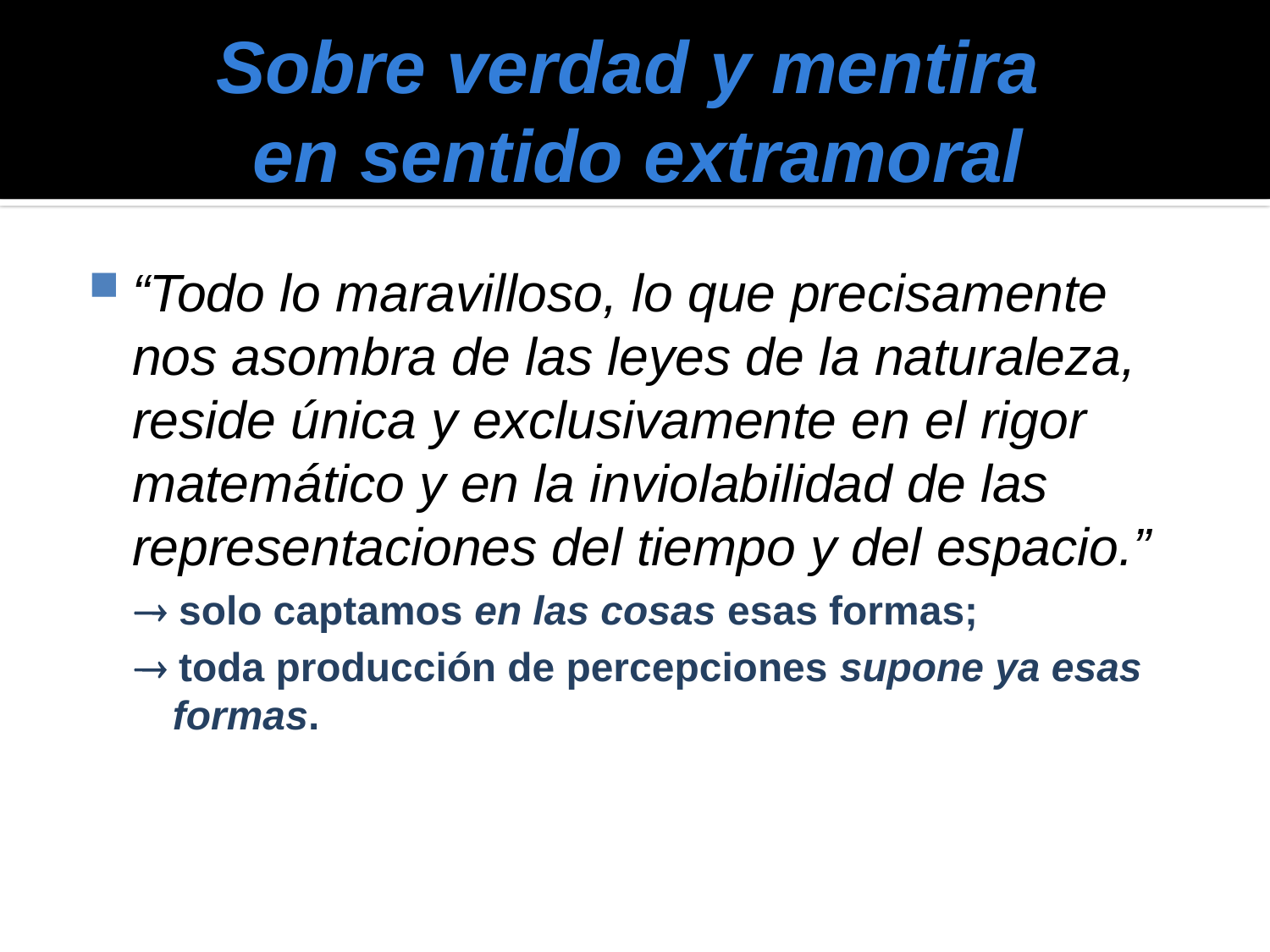

# Sobre verdad y mentira en sentido extramoral
“Todo lo maravilloso, lo que precisamente nos asombra de las leyes de la naturaleza, reside única y exclusivamente en el rigor matemático y en la inviolabilidad de las representaciones del tiempo y del espacio.”
→ solo captamos en las cosas esas formas;
→ toda producción de percepciones supone ya esas formas.